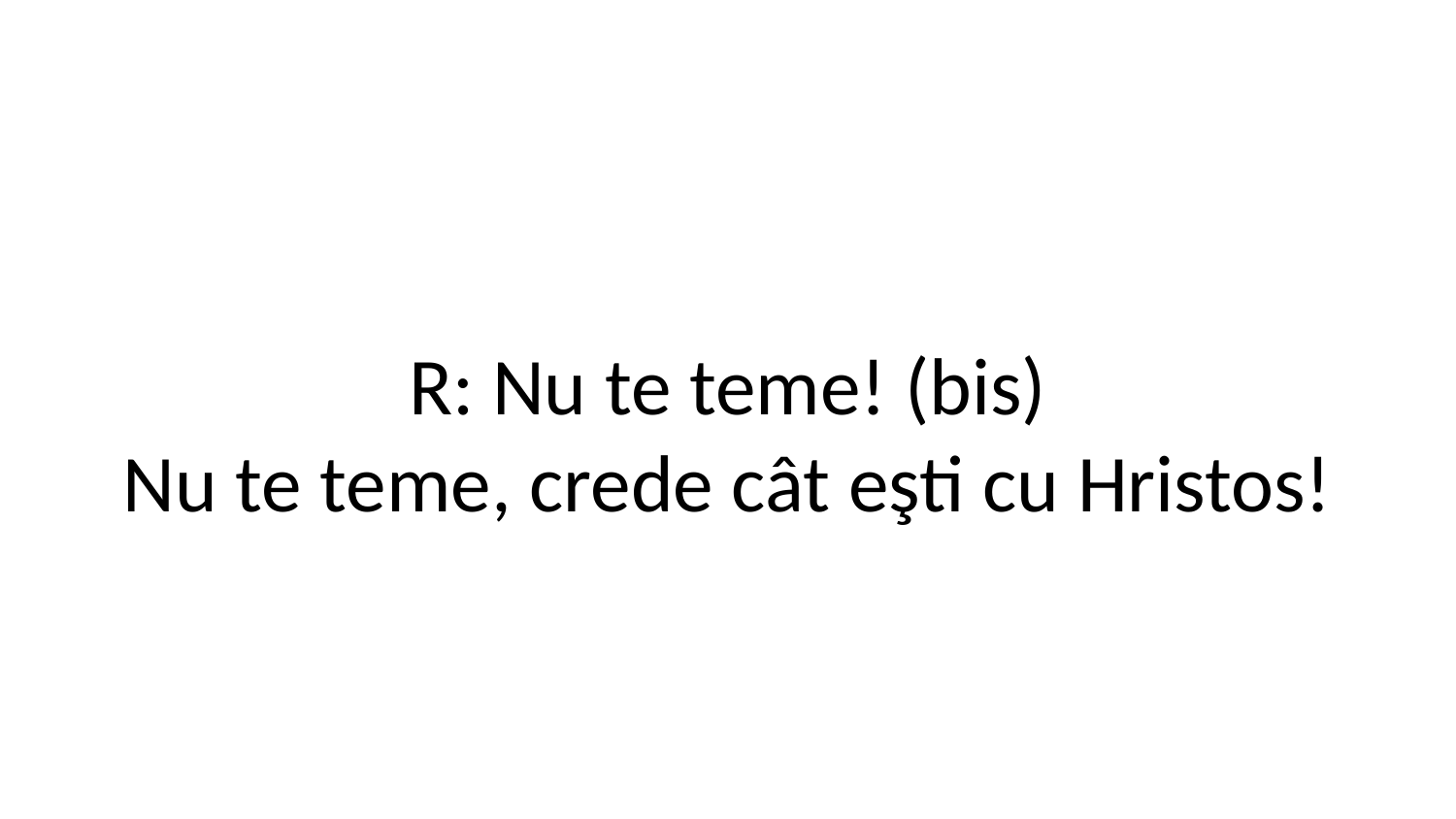

R: Nu te teme! (bis)
Nu te teme, crede cât eşti cu Hristos!